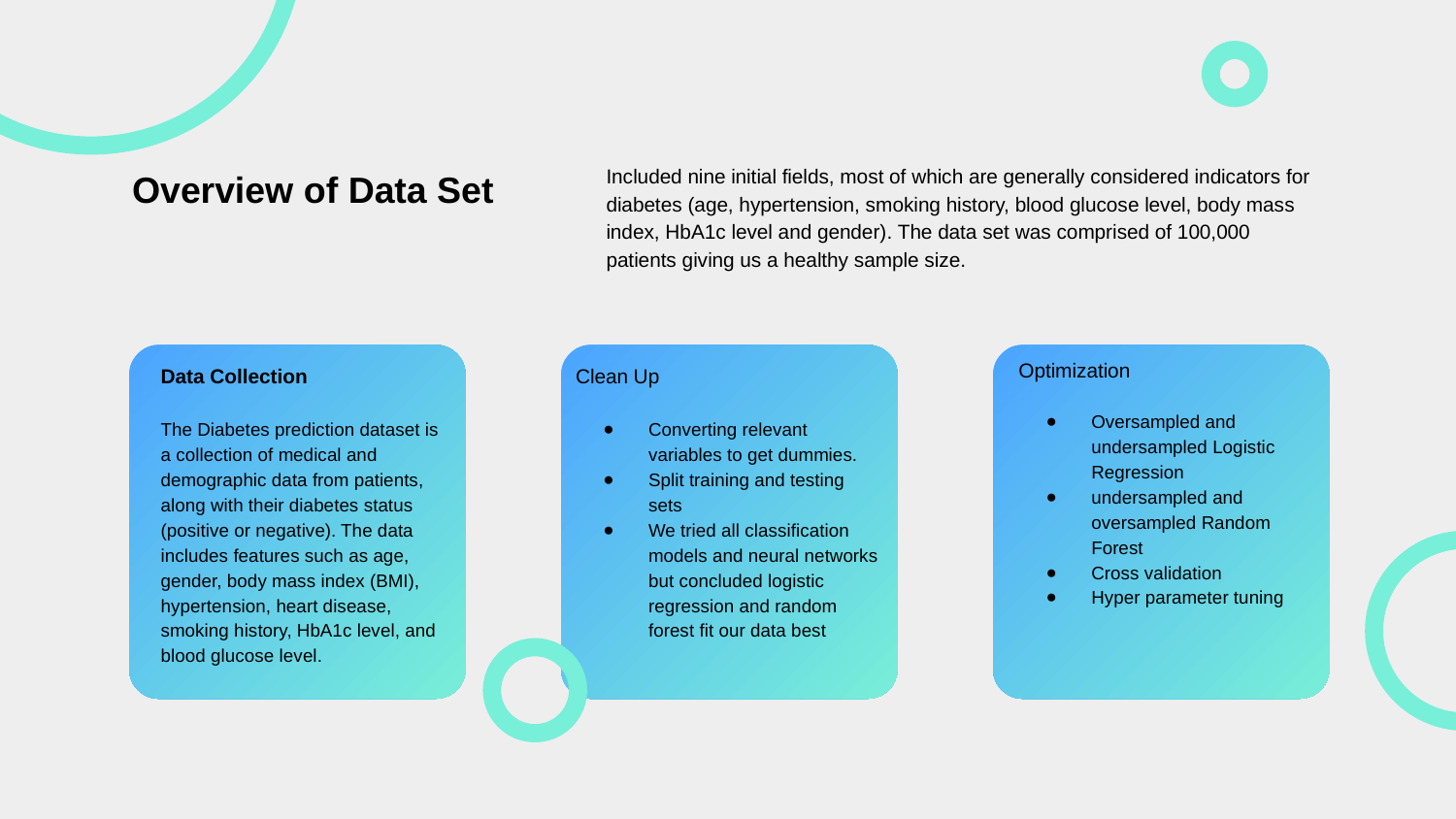

Overview of Data Set
Included nine initial fields, most of which are generally considered indicators for diabetes (age, hypertension, smoking history, blood glucose level, body mass index, HbA1c level and gender). The data set was comprised of 100,000 patients giving us a healthy sample size.
Optimization

Oversampled and undersampled Logistic Regression
undersampled and oversampled Random Forest
Cross validation
Hyper parameter tuning

Data Collection

The Diabetes prediction dataset is a collection of medical and demographic data from patients, along with their diabetes status (positive or negative). The data includes features such as age, gender, body mass index (BMI), hypertension, heart disease, smoking history, HbA1c level, and blood glucose level.
Clean Up

Converting relevant variables to get dummies.
Split training and testing sets
We tried all classification models and neural networks but concluded logistic regression and random forest fit our data best